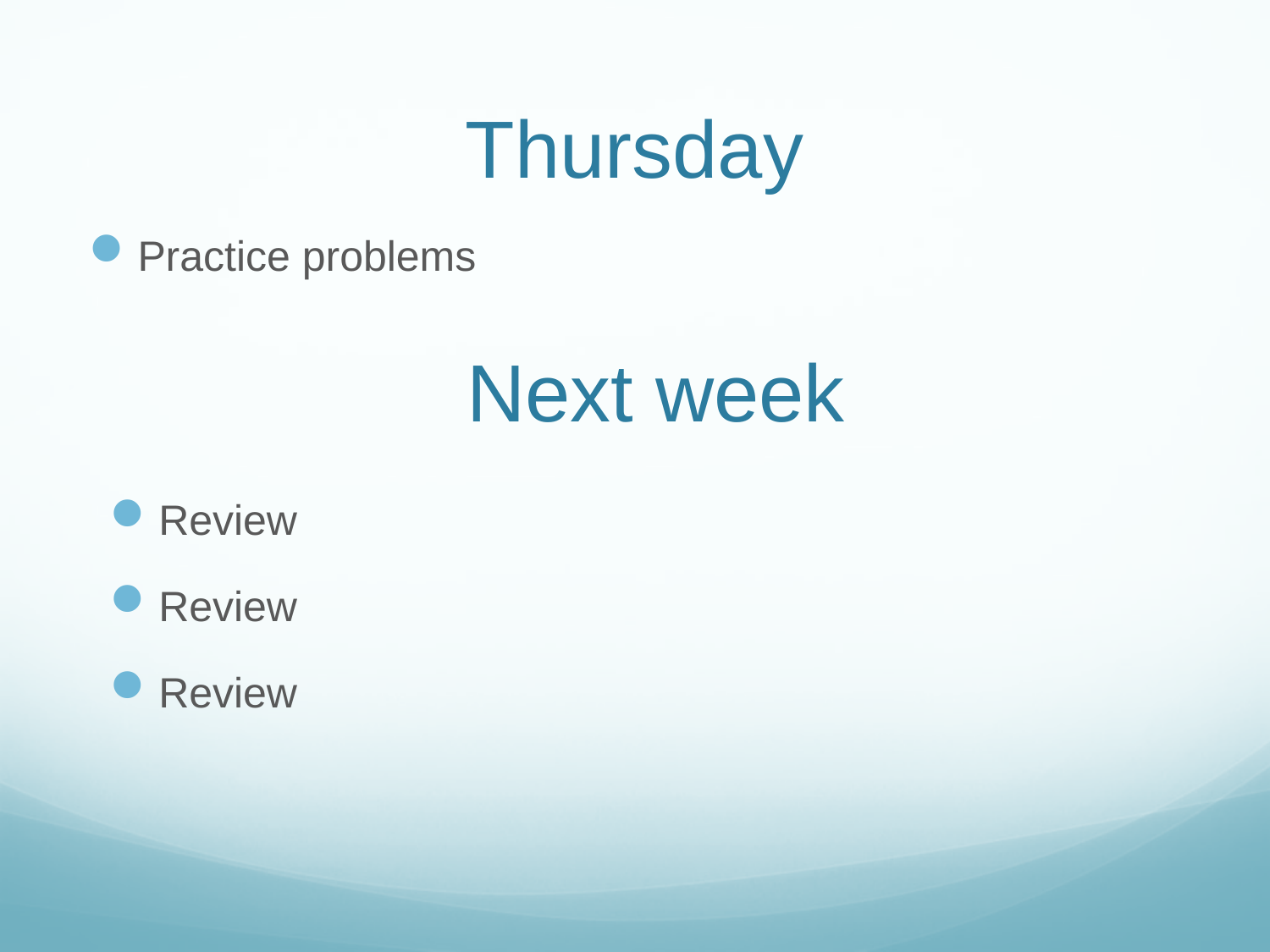

# Thursday
Practice problems
Next week
Review
Review
Review